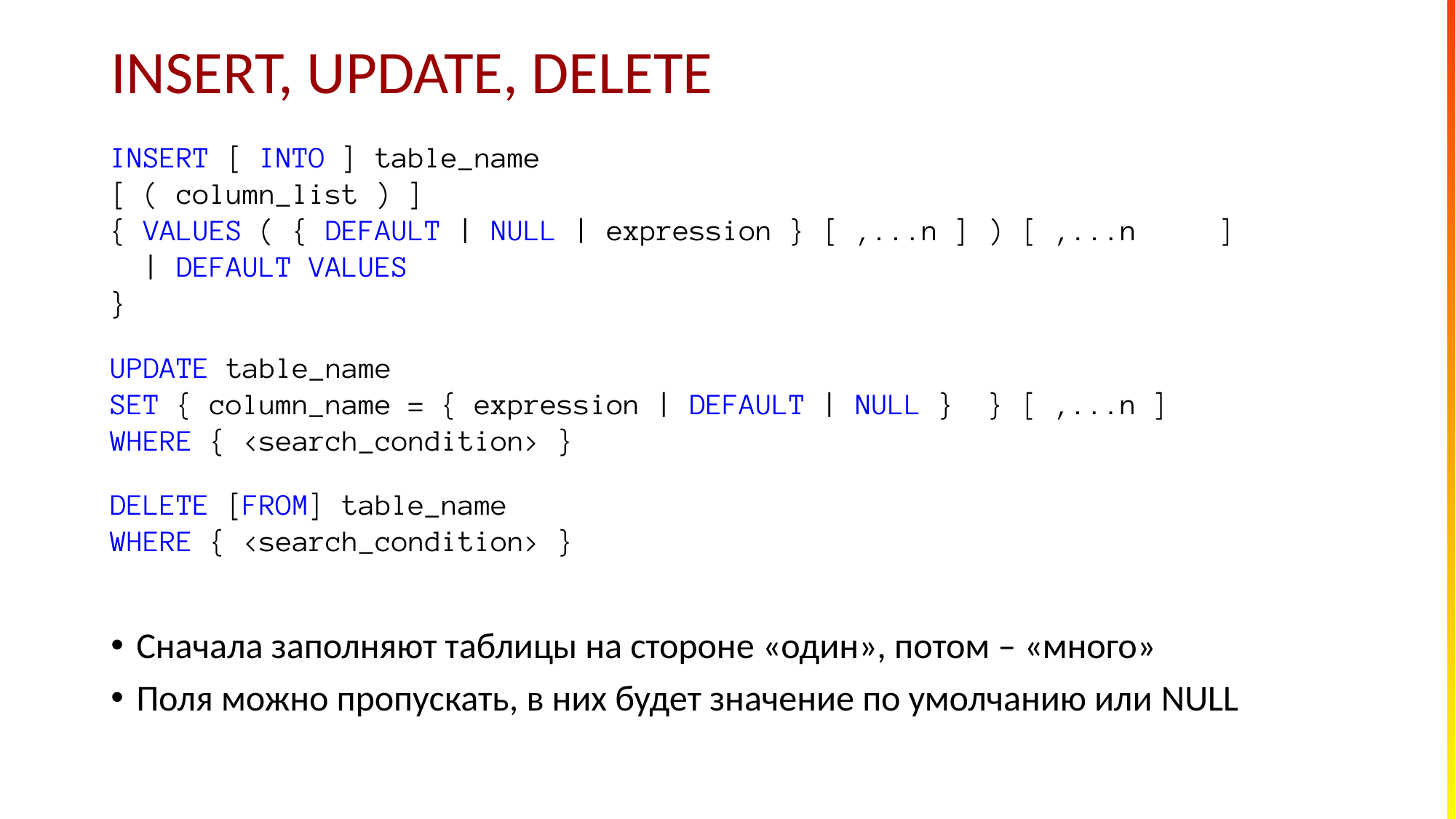

# INSERT, UPDATE, DELETE
INSERT [ INTO ] table_name
[ ( column_list ) ]
{ VALUES ( { DEFAULT | NULL | expression } [ ,...n ] ) [ ,...n     ]
  | DEFAULT VALUES
}
UPDATE table_name
SET { column_name = { expression | DEFAULT | NULL }  } [ ,...n ]
WHERE { <search_condition> }
DELETE [FROM] table_name
WHERE { <search_condition> }
Сначала заполняют таблицы на стороне «один», потом – «много»
Поля можно пропускать, в них будет значение по умолчанию или NULL